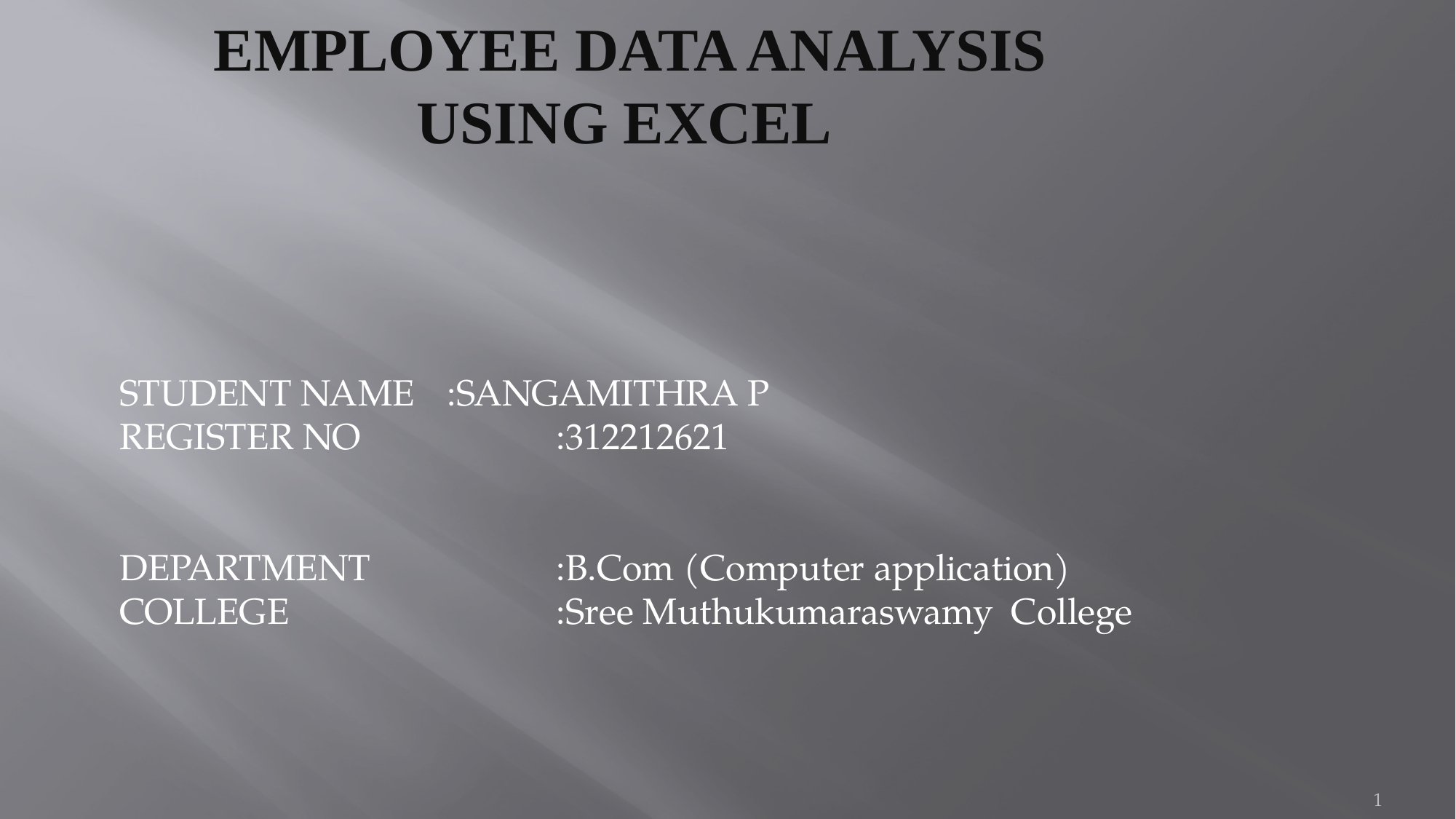

# Employee Data Analysis using Excel
STUDENT NAME	:SANGAMITHRA P
REGISTER NO		:312212621
DEPARTMENT		:B.Com (Computer application)
COLLEGE			:Sree Muthukumaraswamy  College

1